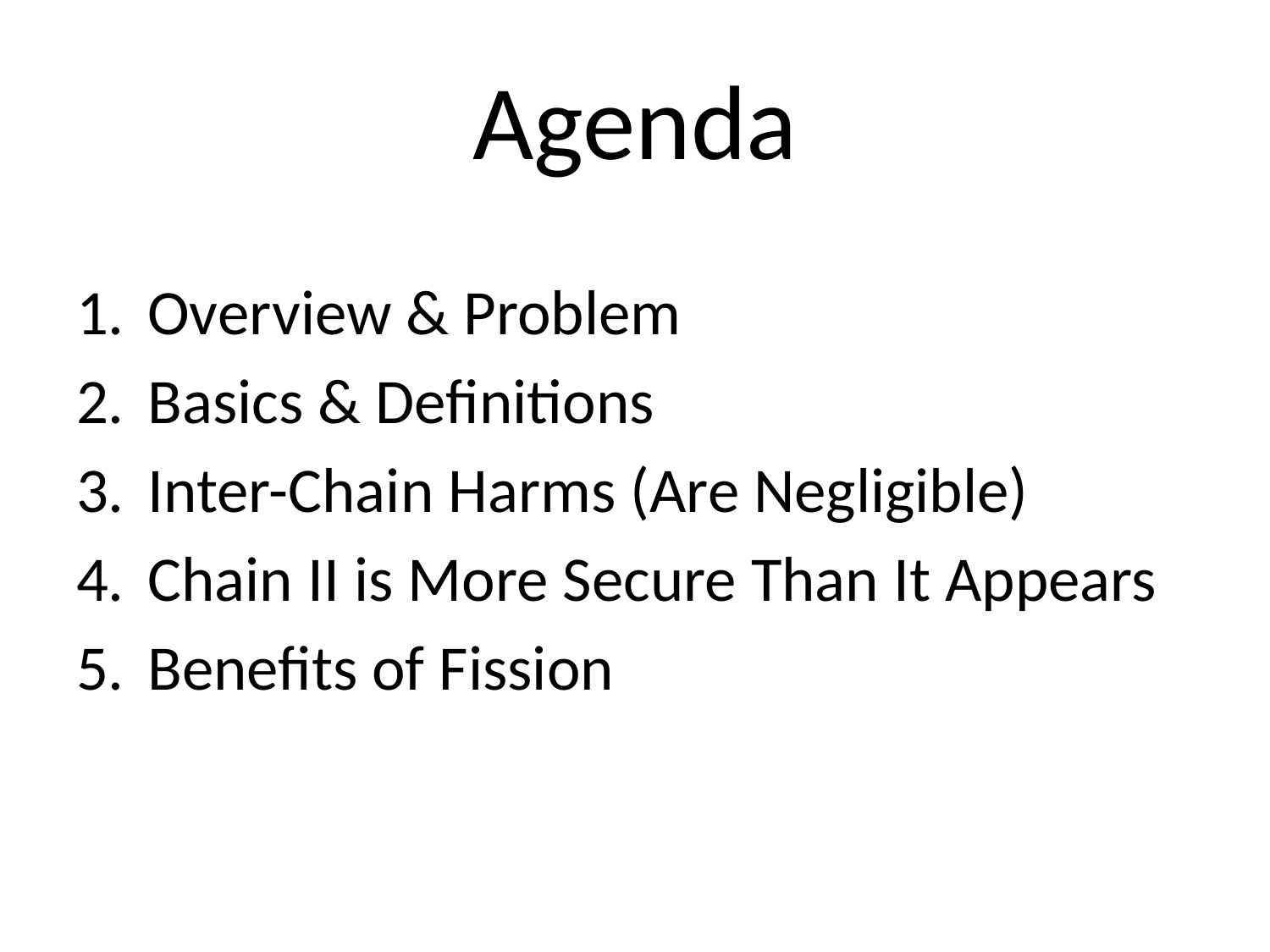

# Agenda
Overview & Problem
Basics & Definitions
Inter-Chain Harms (Are Negligible)
Chain II is More Secure Than It Appears
Benefits of Fission